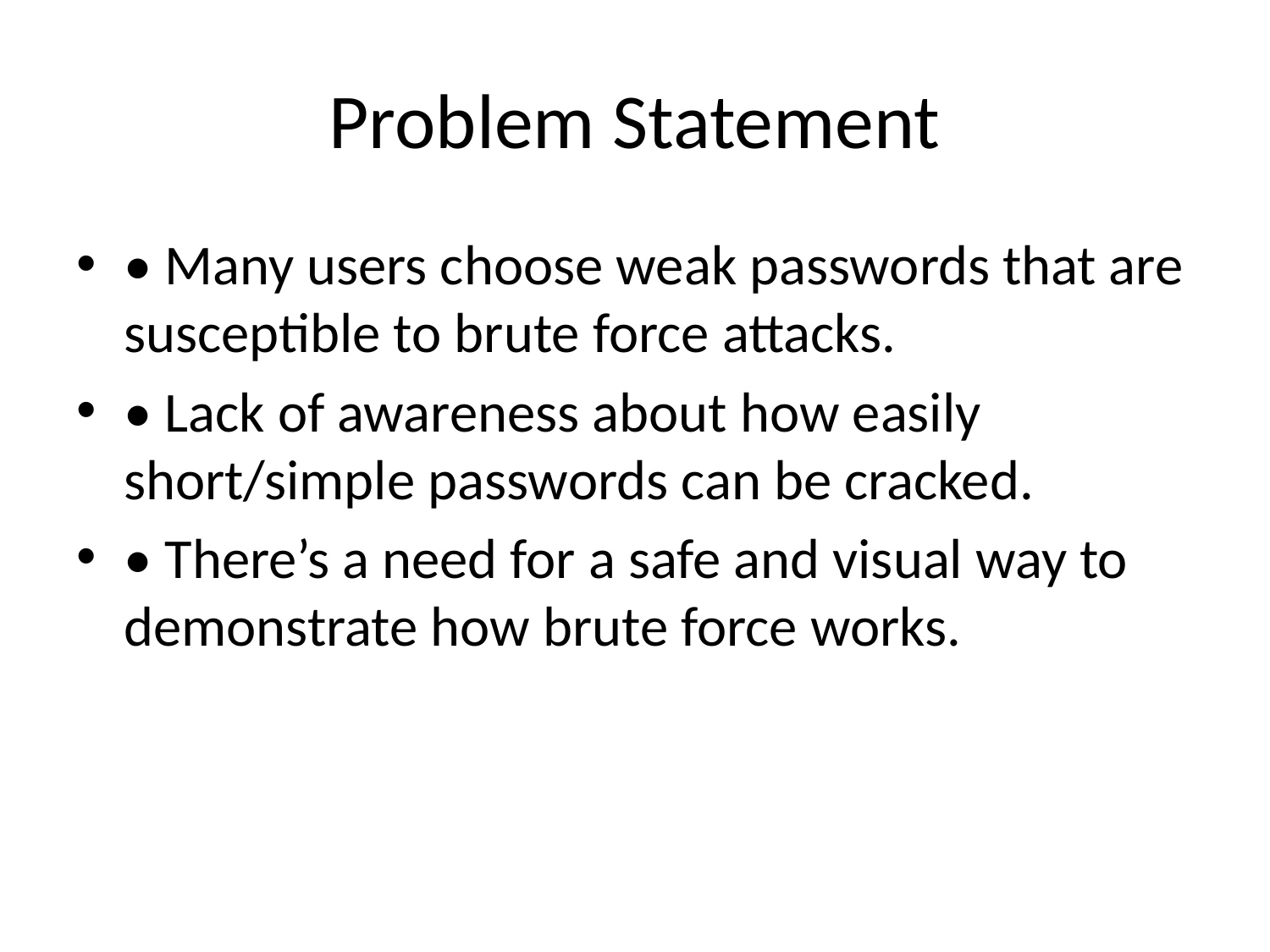

# Problem Statement
• Many users choose weak passwords that are susceptible to brute force attacks.
• Lack of awareness about how easily short/simple passwords can be cracked.
• There’s a need for a safe and visual way to demonstrate how brute force works.